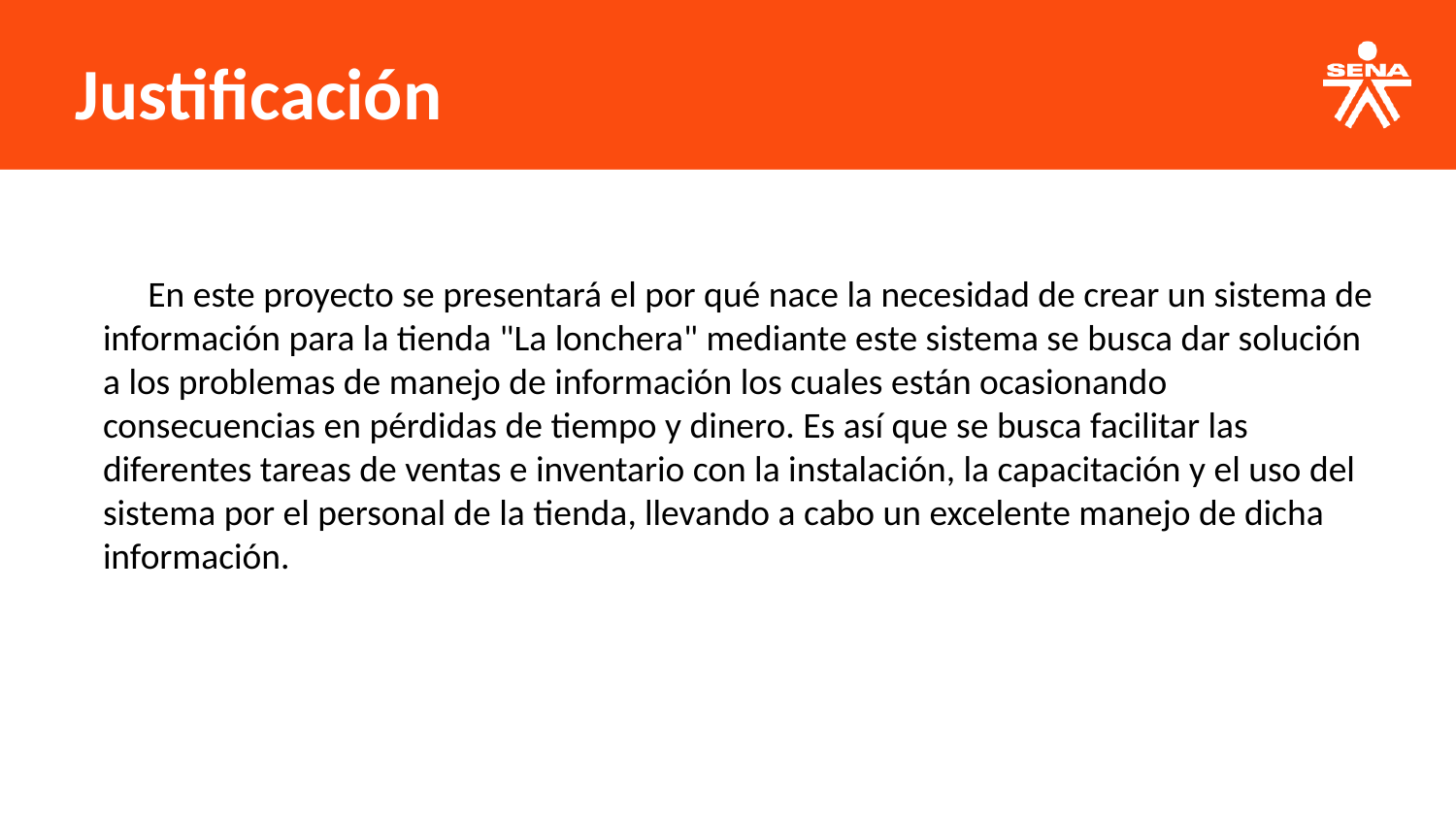

Justificación
  En este proyecto se presentará el por qué nace la necesidad de crear un sistema de información para la tienda "La lonchera" mediante este sistema se busca dar solución a los problemas de manejo de información los cuales están ocasionando consecuencias en pérdidas de tiempo y dinero. Es así que se busca facilitar las diferentes tareas de ventas e inventario con la instalación, la capacitación y el uso del sistema por el personal de la tienda, llevando a cabo un excelente manejo de dicha información.